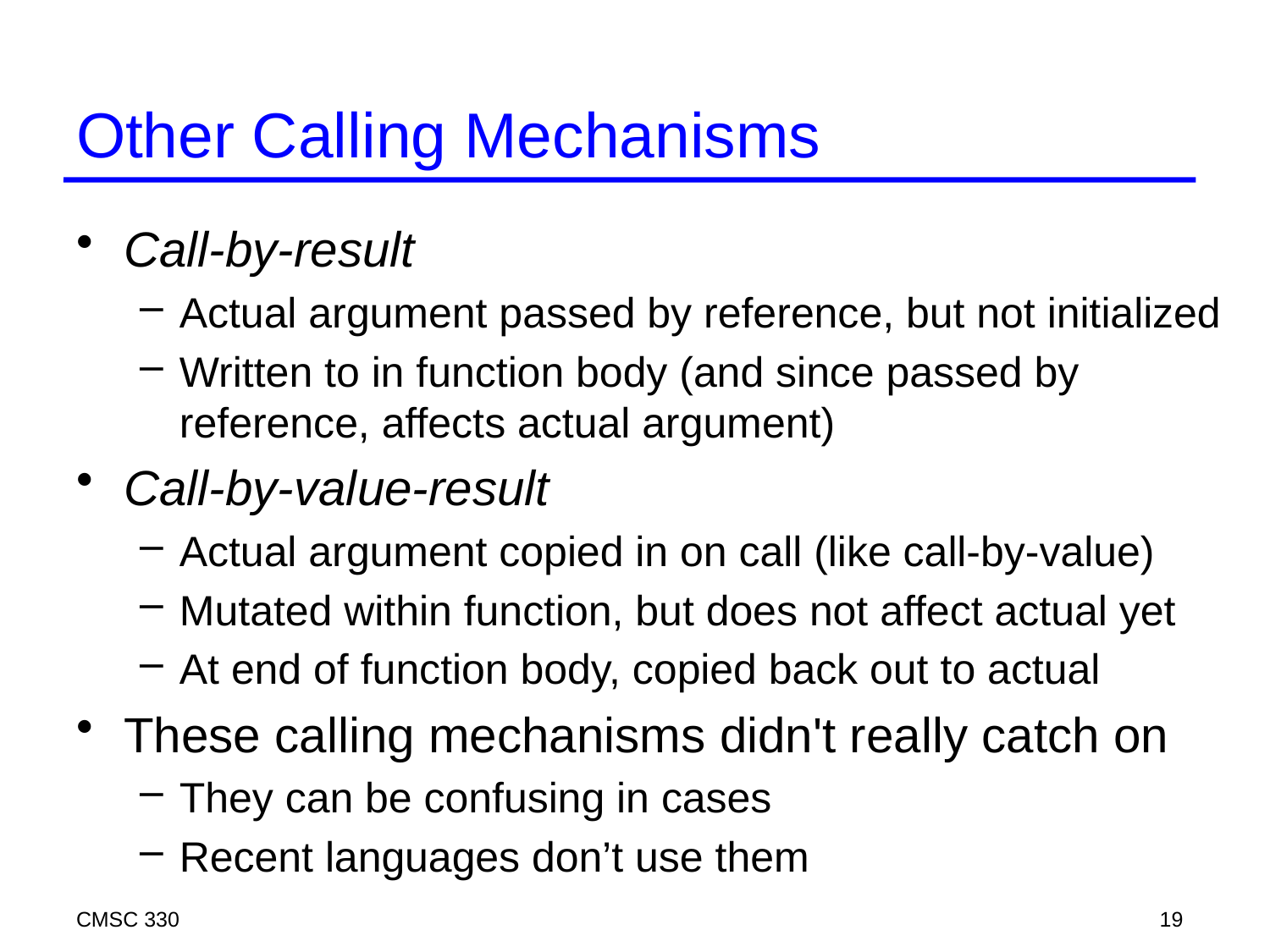

# Other Calling Mechanisms
Call-by-result
Actual argument passed by reference, but not initialized
Written to in function body (and since passed by reference, affects actual argument)
Call-by-value-result
Actual argument copied in on call (like call-by-value)
Mutated within function, but does not affect actual yet
At end of function body, copied back out to actual
These calling mechanisms didn't really catch on
They can be confusing in cases
Recent languages don’t use them
CMSC 330
19